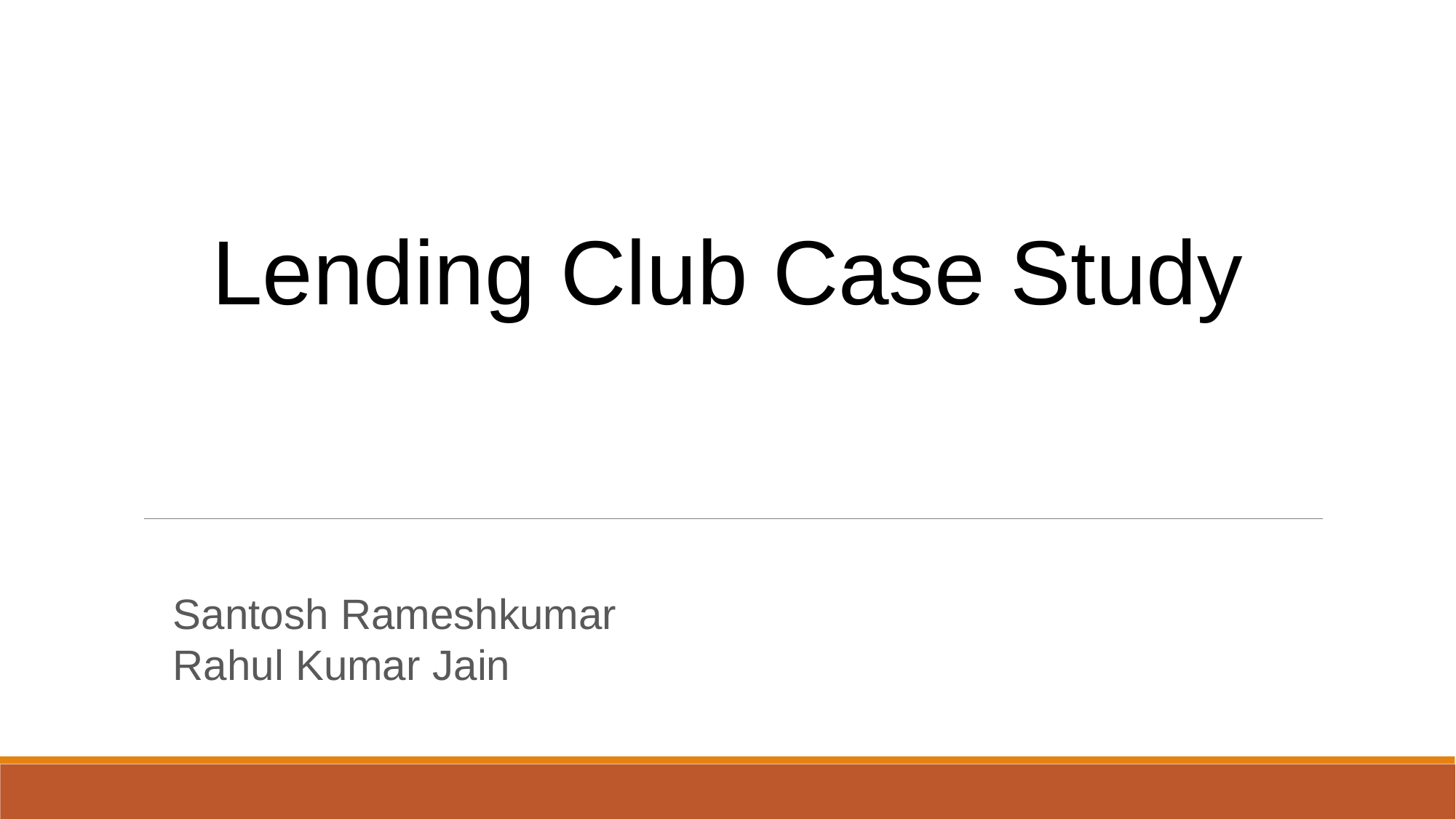

Lending Club Case Study
Santosh Rameshkumar
Rahul Kumar Jain